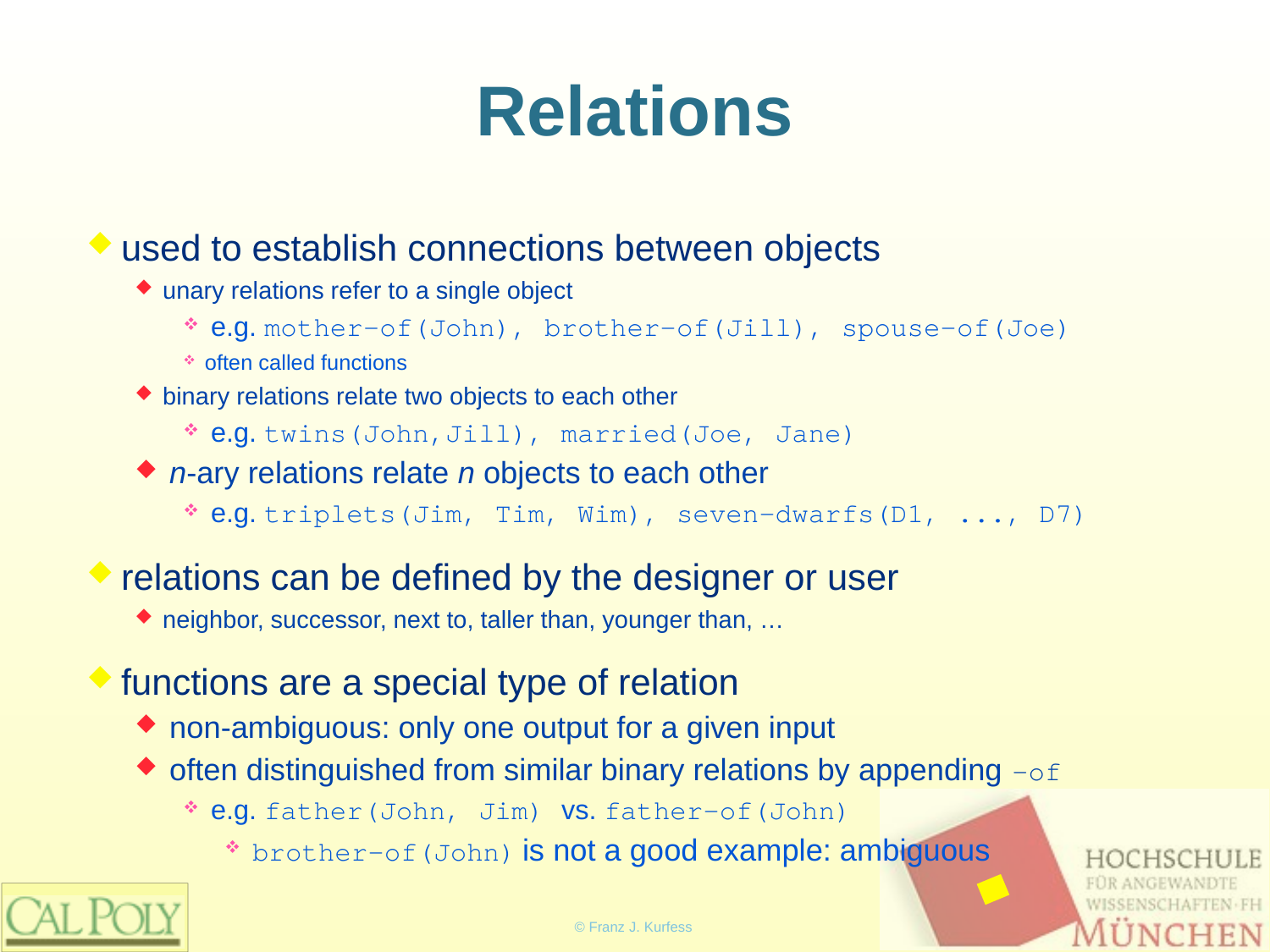

# Relations
used to establish connections between objects
unary relations refer to a single object
e.g. mother-of(John), brother-of(Jill), spouse-of(Joe)
often called functions
binary relations relate two objects to each other
e.g. twins(John,Jill), married(Joe, Jane)
n-ary relations relate n objects to each other
e.g. triplets(Jim, Tim, Wim), seven-dwarfs(D1, ..., D7)
relations can be defined by the designer or user
neighbor, successor, next to, taller than, younger than, …
functions are a special type of relation
non-ambiguous: only one output for a given input
often distinguished from similar binary relations by appending -of
e.g. father(John, Jim) vs. father-of(John)
brother-of(John) is not a good example: ambiguous
57